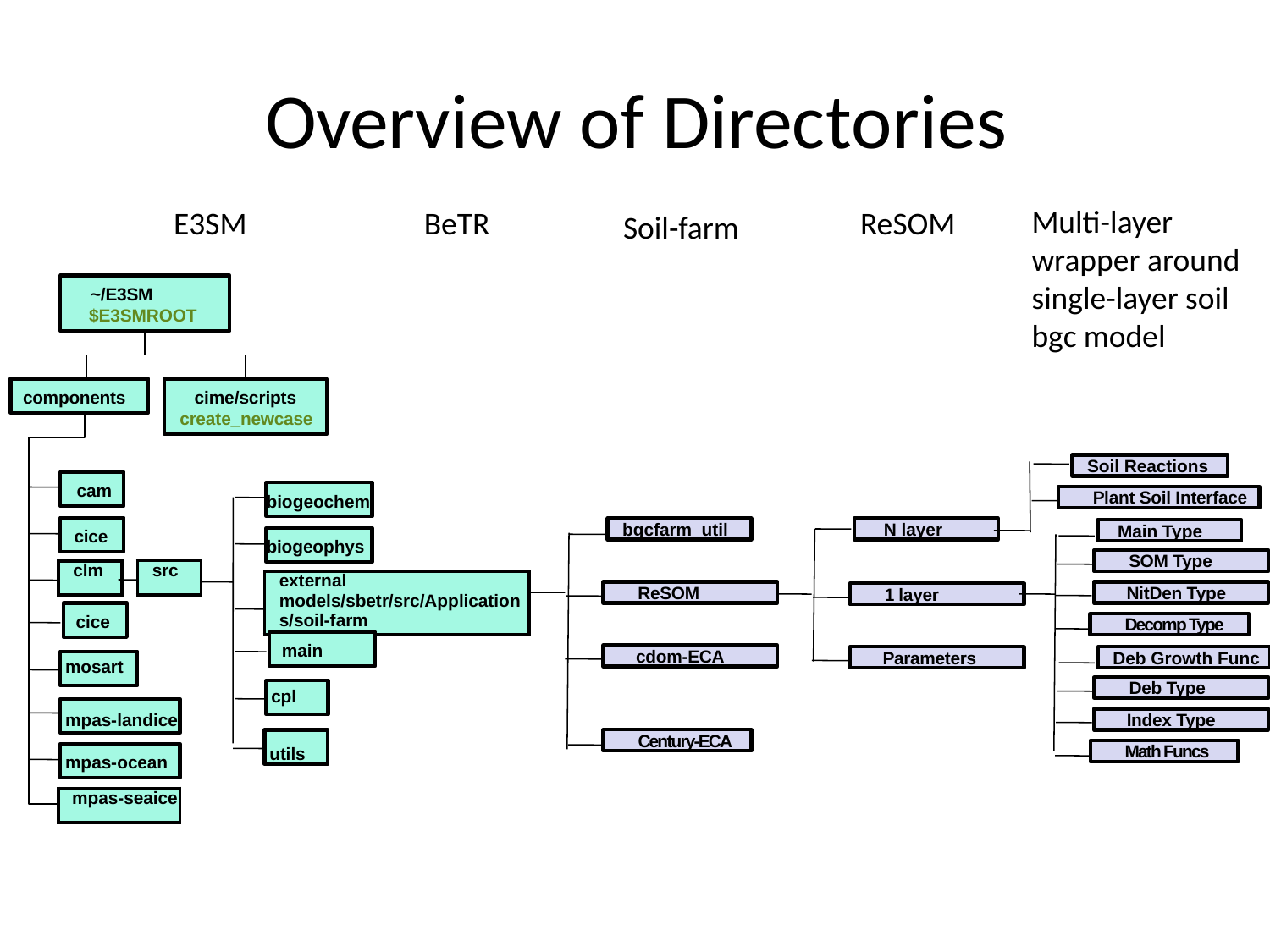

# Overview of Directories
Multi-layer wrapper around single-layer soil bgc model
E3SM
BeTR
ReSOM
Soil-farm

~/E3SM
$E3SMROOT

components
cime/scripts create_newcase

Soil Reactions

cam

Plant Soil Interface

biogeochem

bgcfarm_util
   N layer
 Main Type
cice

biogeophys

SOM Type
| src |
| --- |
| clm |
| --- |

| external models/sbetr/src/Applications/soil-farm |
| --- |

ReSOM
NitDen Type
1 layer

cice
Decomp Type

main
cdom-ECA
Parameters
Deb Growth Func

mosart

Deb Type

cpl

mpas-landice
Index Type

Century-ECA

Math Funcs
utils

mpas-ocean

| mpas-seaice |
| --- |